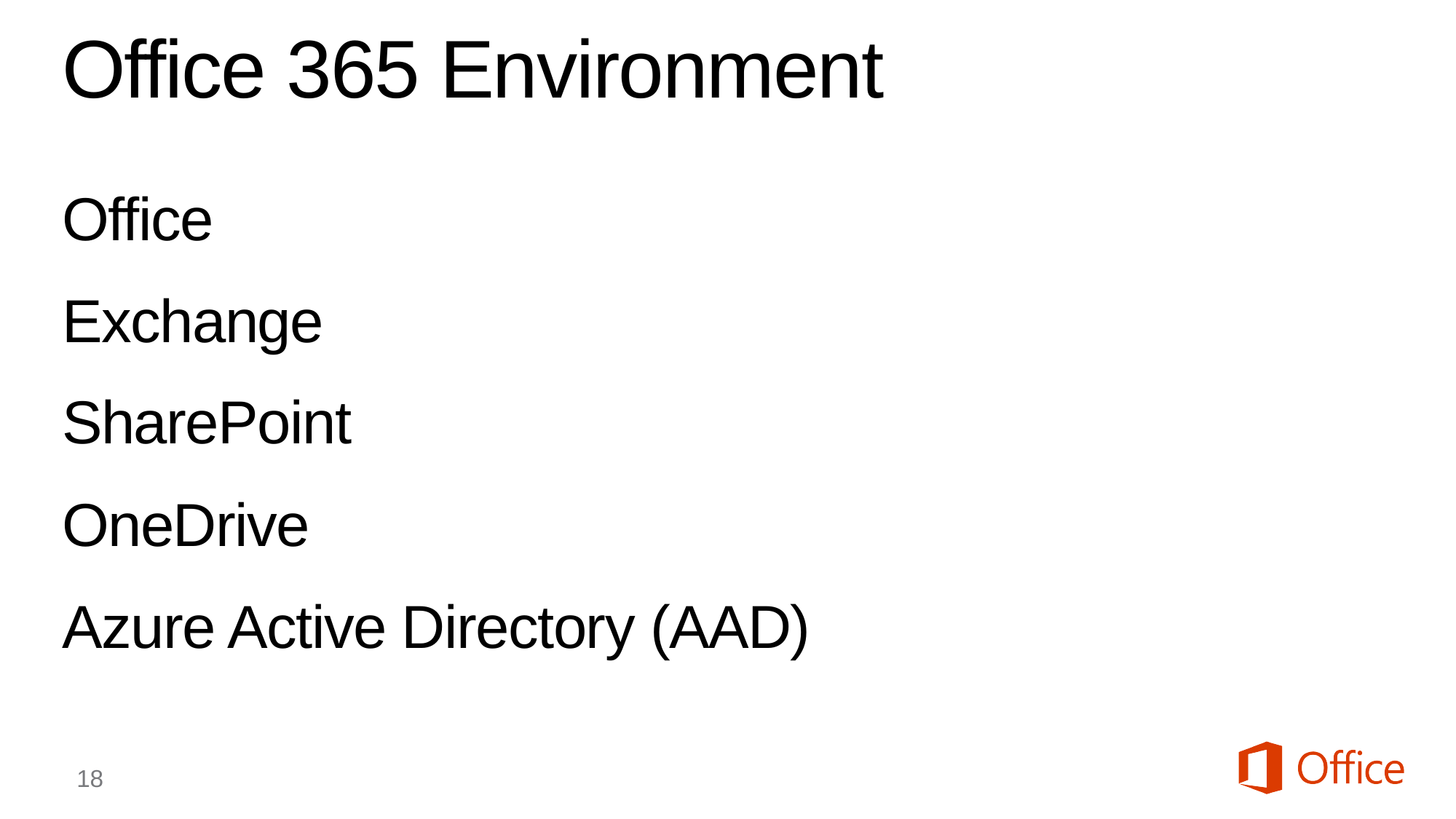

# Office 365 Environment
Office
Exchange
SharePoint
OneDrive
Azure Active Directory (AAD)
18